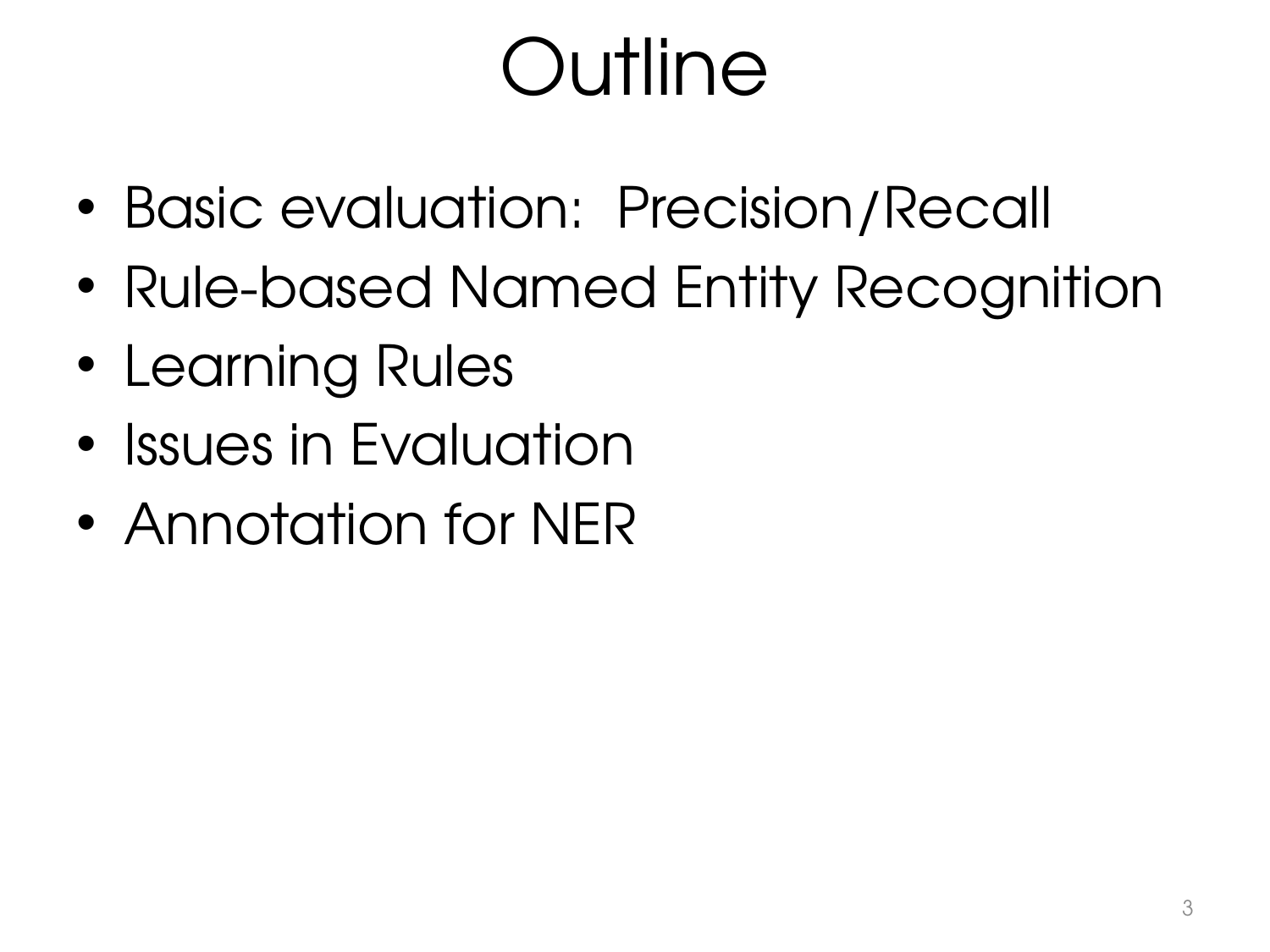

# Outline
Basic evaluation:  Precision/Recall
Rule-based Named Entity Recognition
Learning Rules
Issues in Evaluation
Annotation for NER
3